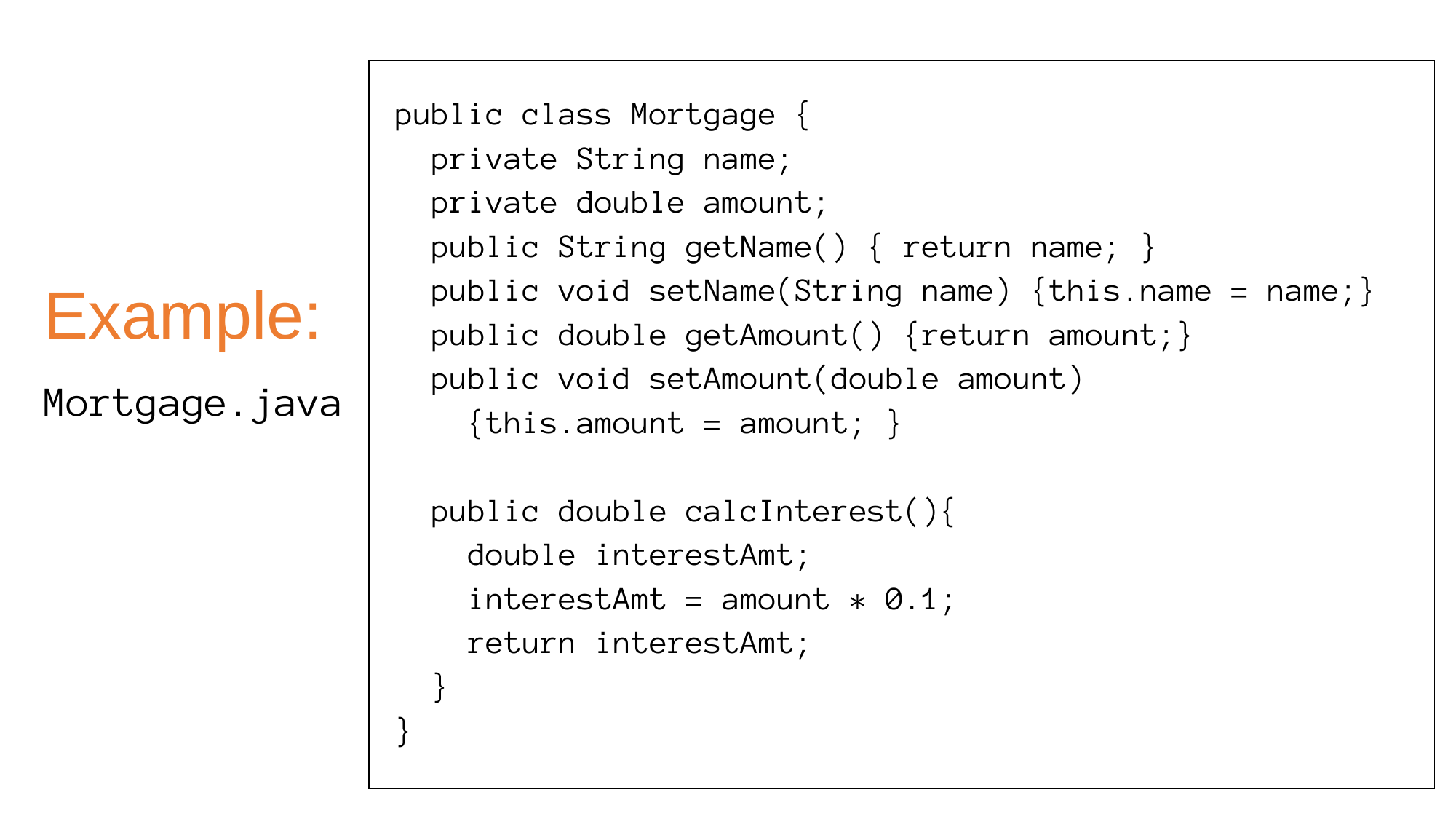

public class Mortgage {
  private String name;
  private double amount;
  public String getName() { return name; }
  public void setName(String name) {this.name = name;}
  public double getAmount() {return amount;}
  public void setAmount(double amount)
    {this.amount = amount; }

  public double calcInterest(){
    double interestAmt;
    interestAmt = amount * 0.1;
    return interestAmt;
  }
}
Example:
Mortgage.java